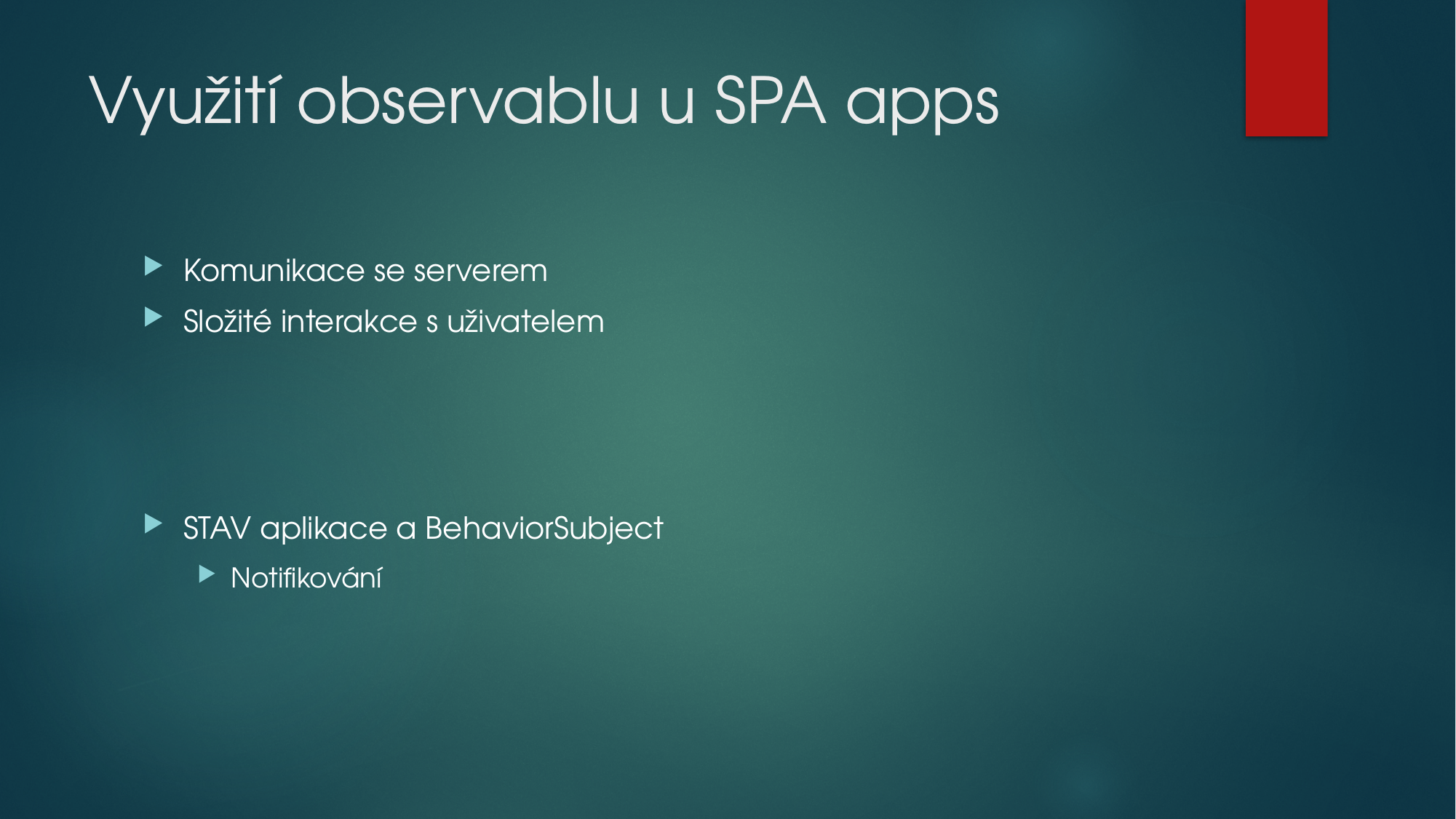

# Využití observablu u SPA apps
Komunikace se serverem
Složité interakce s uživatelem

STAV aplikace a BehaviorSubject
Notifikování